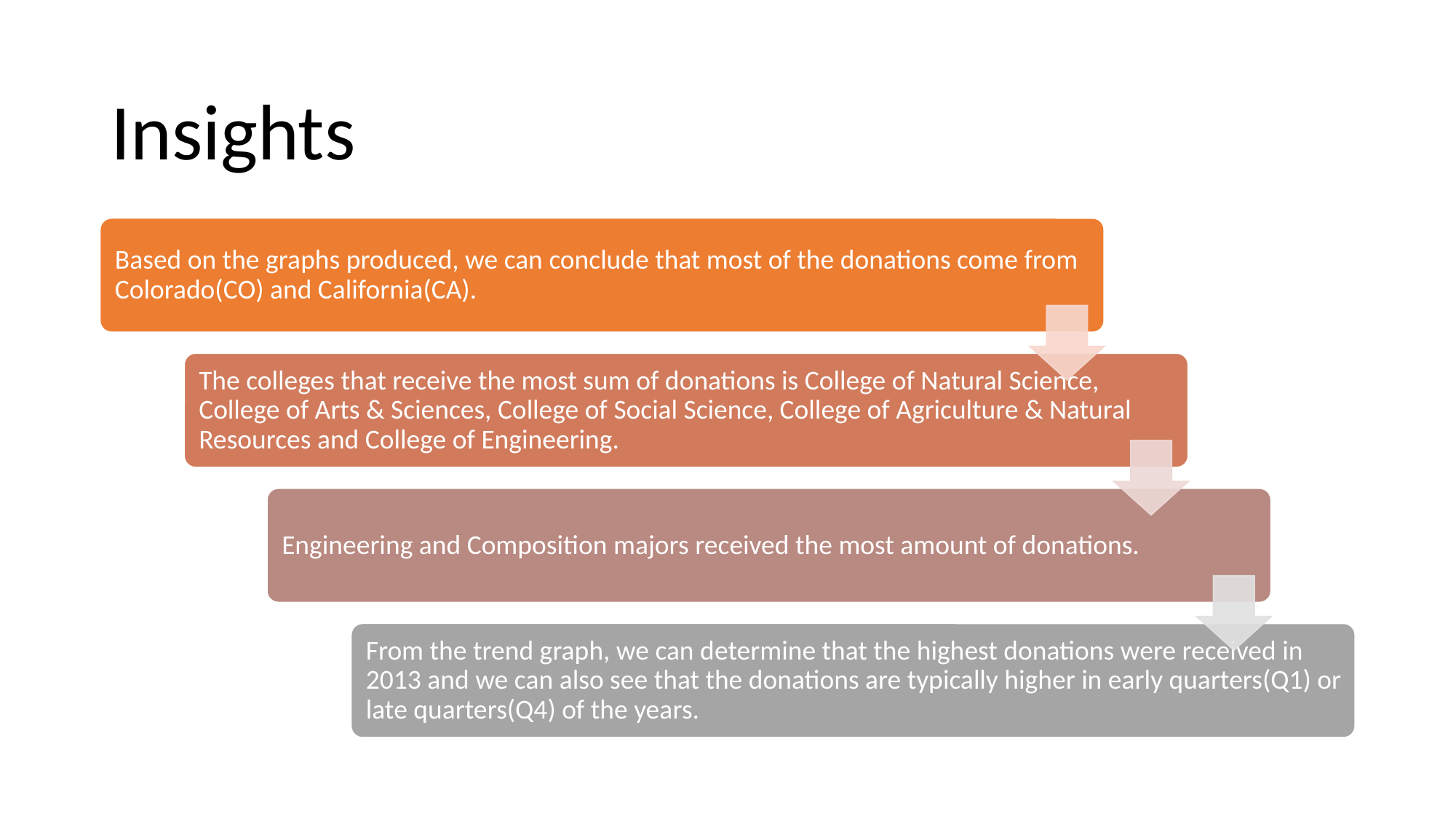

# Insights
Based on the graphs produced, we can conclude that most of the donations come from Colorado(CO) and California(CA).
The colleges that receive the most sum of donations is College of Natural Science, College of Arts & Sciences, College of Social Science, College of Agriculture & Natural Resources and College of Engineering.
Engineering and Composition majors received the most amount of donations.
From the trend graph, we can determine that the highest donations were received in 2013 and we can also see that the donations are typically higher in early quarters(Q1) or late quarters(Q4) of the years.